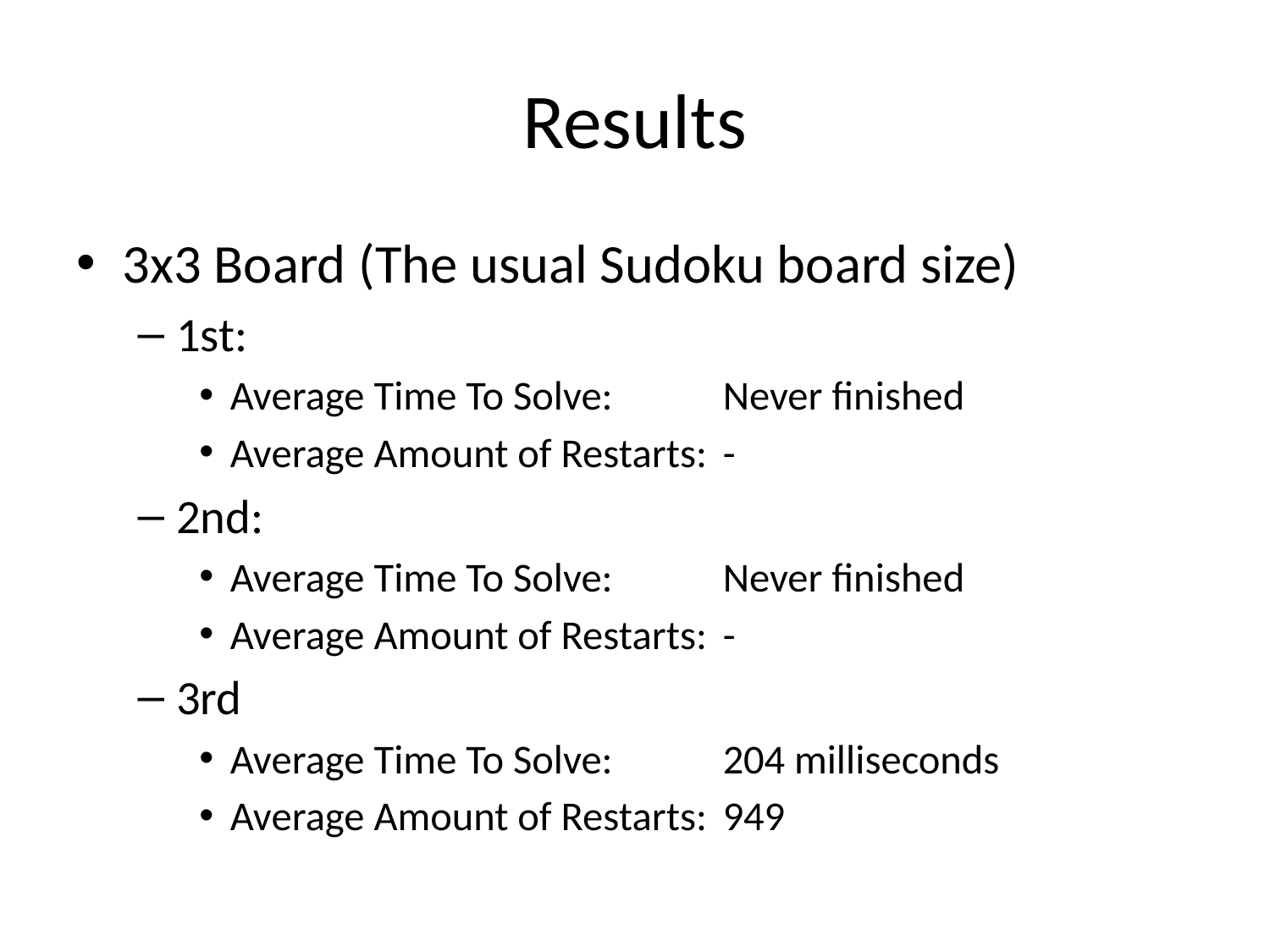

# Results
3x3 Board (The usual Sudoku board size)
1st:
Average Time To Solve:		Never finished
Average Amount of Restarts:	-
2nd:
Average Time To Solve:		Never finished
Average Amount of Restarts:	-
3rd
Average Time To Solve:		204 milliseconds
Average Amount of Restarts:	949